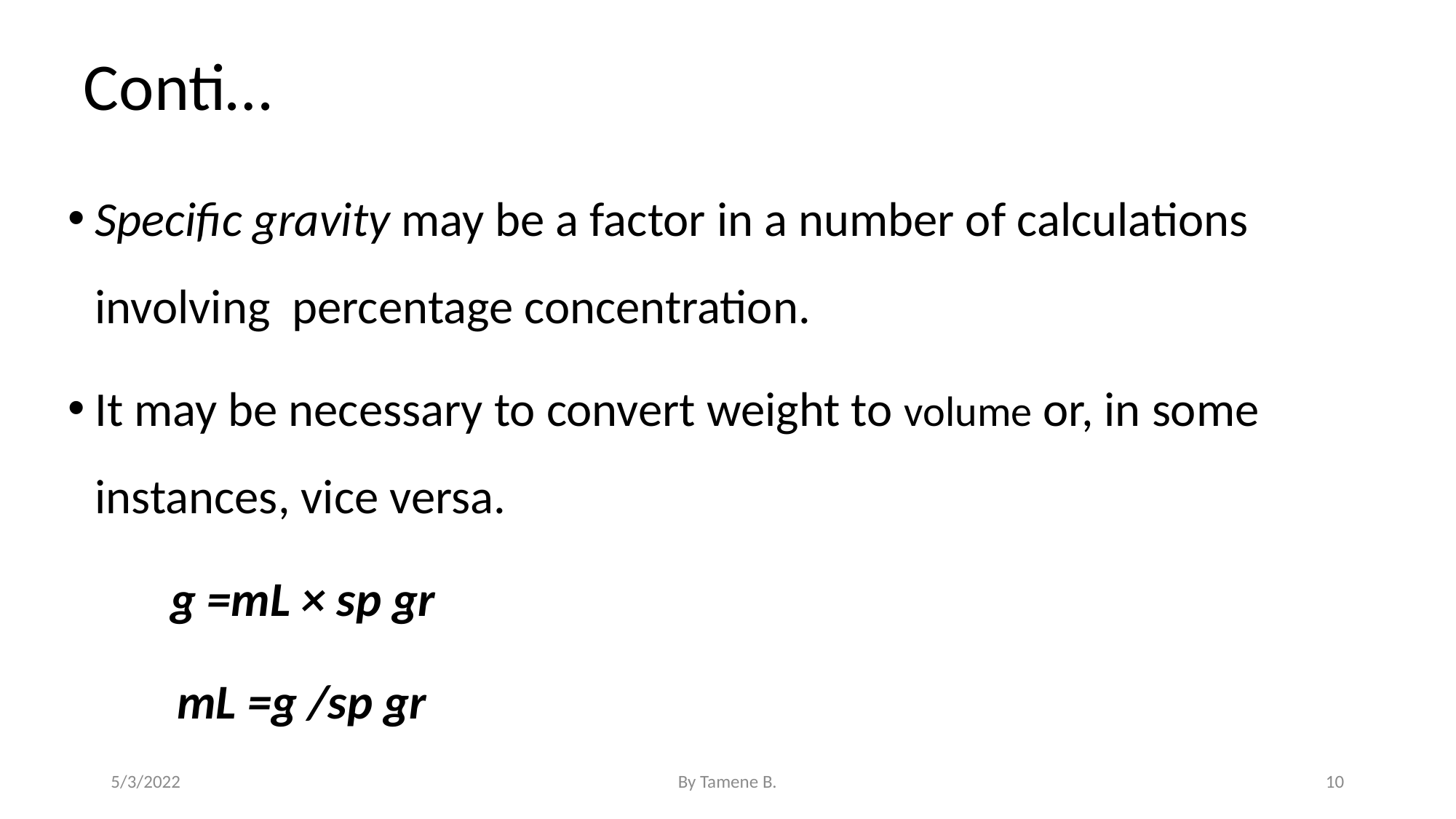

# Conti…
Specific gravity may be a factor in a number of calculations involving  percentage concentration.
It may be necessary to convert weight to volume or, in some instances, vice versa.
          g =mL × sp gr
          mL =g /sp gr
5/3/2022
By Tamene B.
10